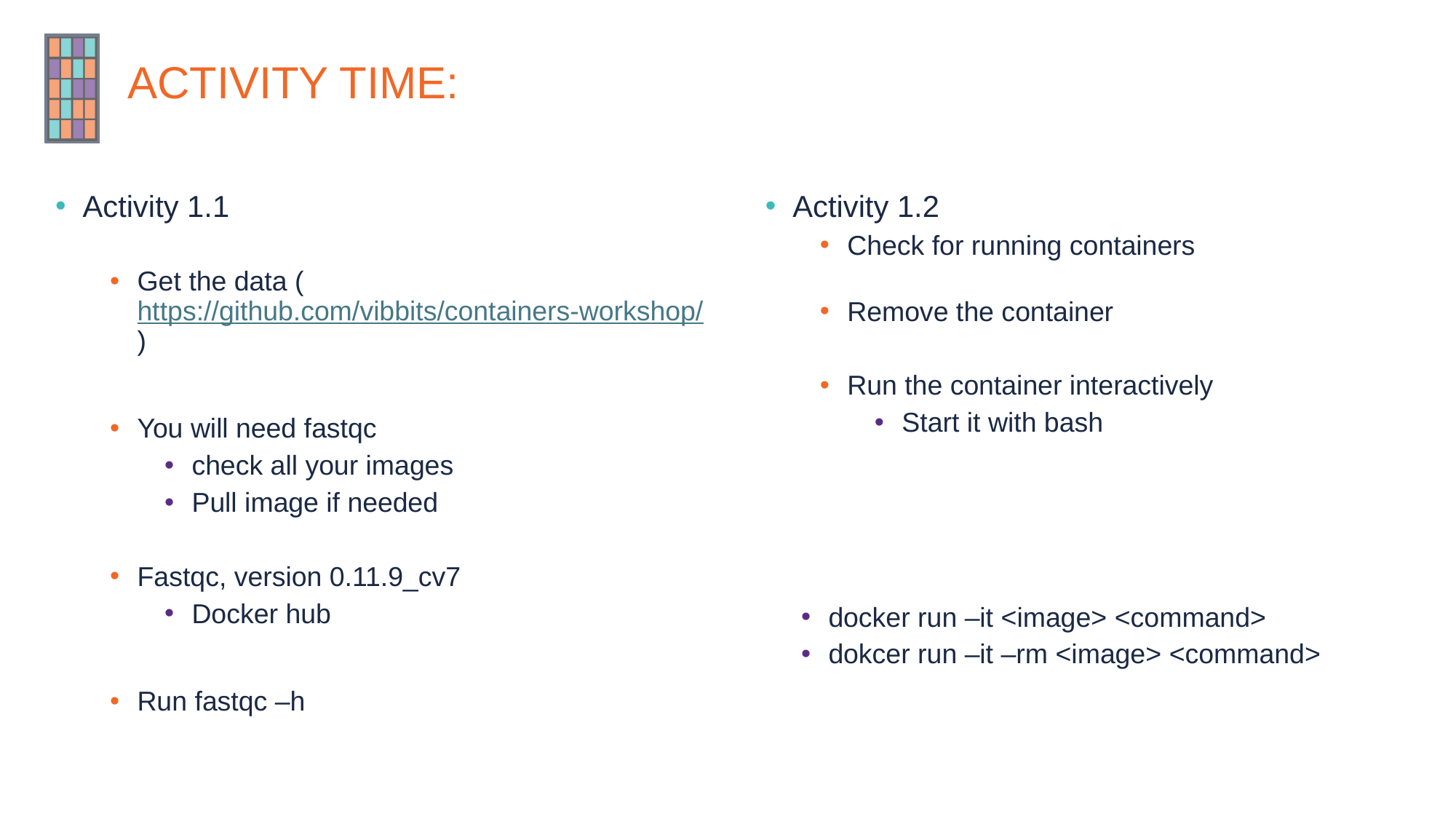

#
Activity 1.1
Get the data (https://github.com/vibbits/containers-workshop/)

You will need fastqc
check all your images
Pull image if needed

Fastqc, version 0.11.9_cv7
Docker hub

Run fastqc –h
Activity 1.2
Check for running containers
Remove the container

Run the container interactively
Start it with bash

docker run –it <image> <command>
dokcer run –it –rm <image> <command>